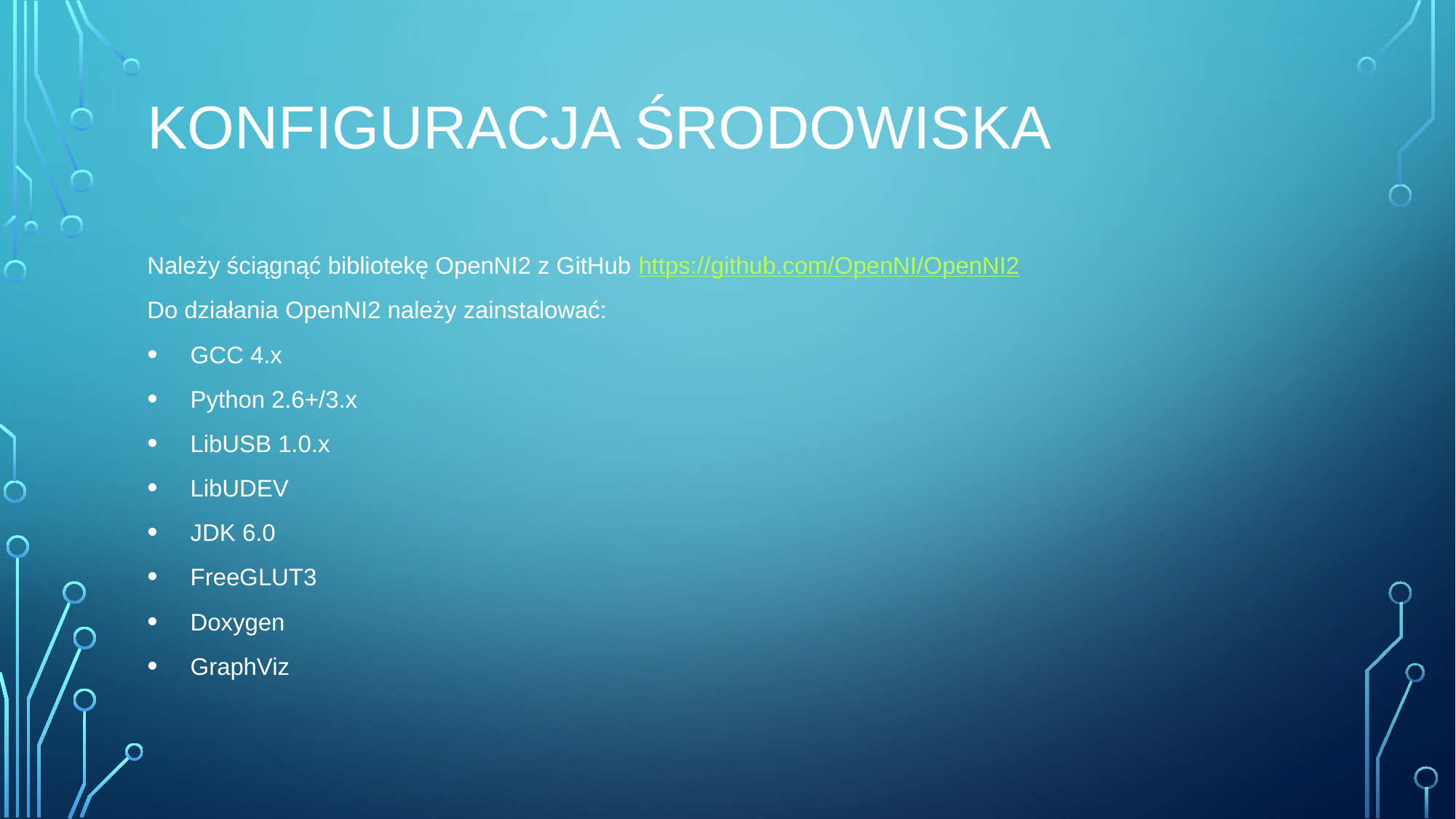

# Konfiguracja środowiska
Należy ściągnąć bibliotekę OpenNI2 z GitHub https://github.com/OpenNI/OpenNI2
Do działania OpenNI2 należy zainstalować:
GCC 4.x
Python 2.6+/3.x
LibUSB 1.0.x
LibUDEV
JDK 6.0
FreeGLUT3
Doxygen
GraphViz